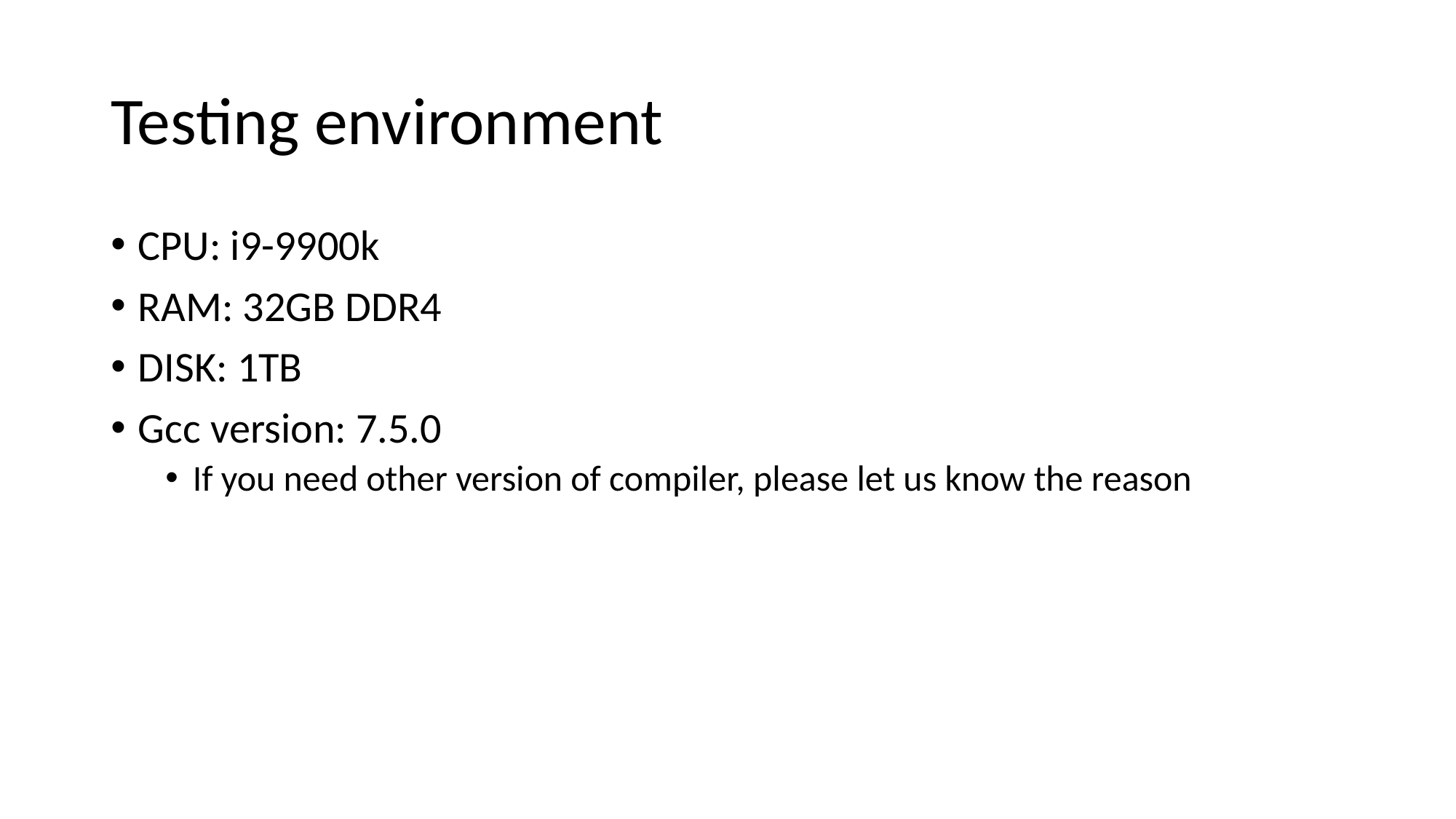

# Testing environment
CPU: i9-9900k
RAM: 32GB DDR4
DISK: 1TB
Gcc version: 7.5.0
If you need other version of compiler, please let us know the reason